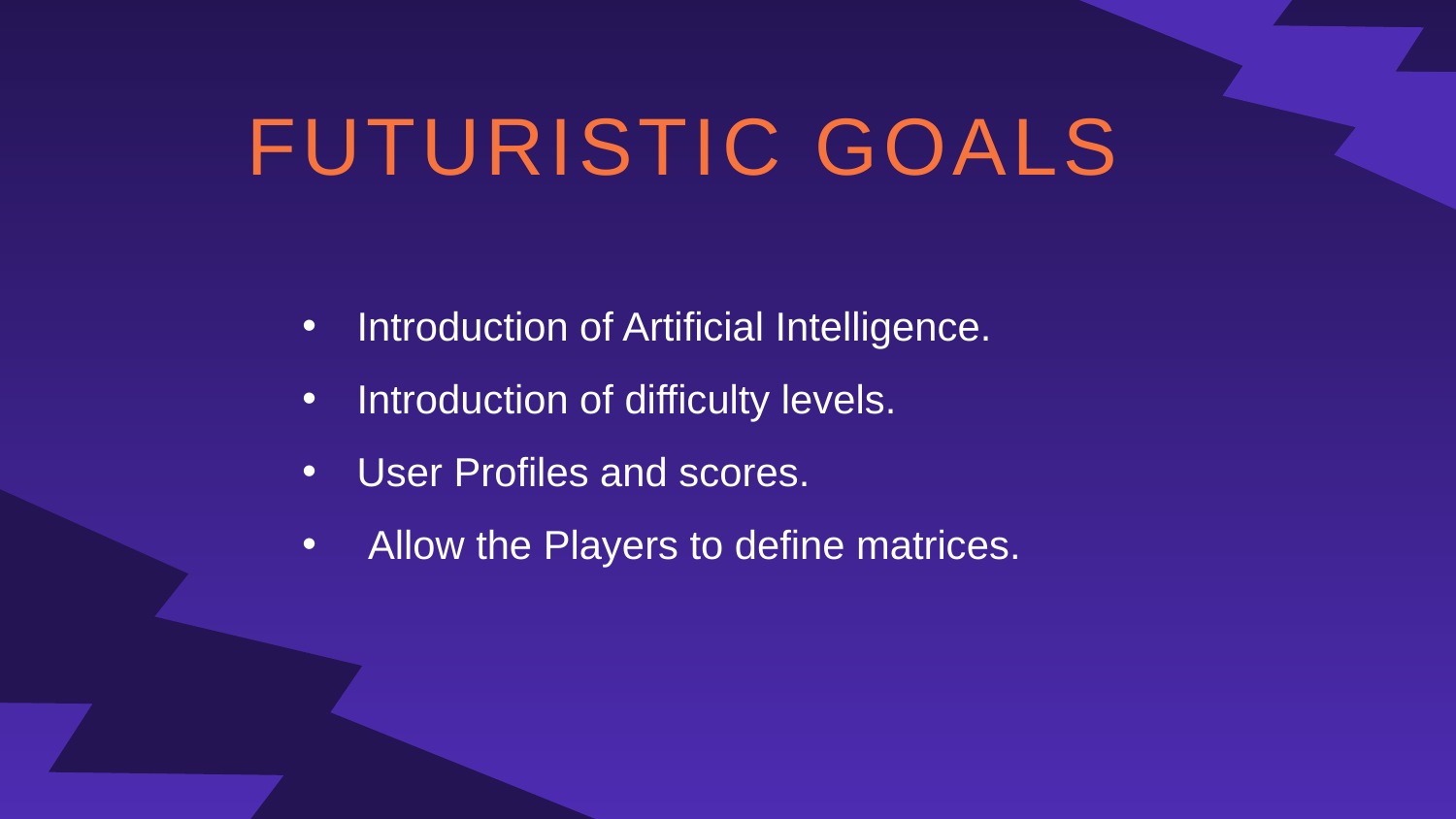

# FUTURISTIC GOALS
Introduction of Artificial Intelligence.
Introduction of difficulty levels.
User Profiles and scores.
 Allow the Players to define matrices.